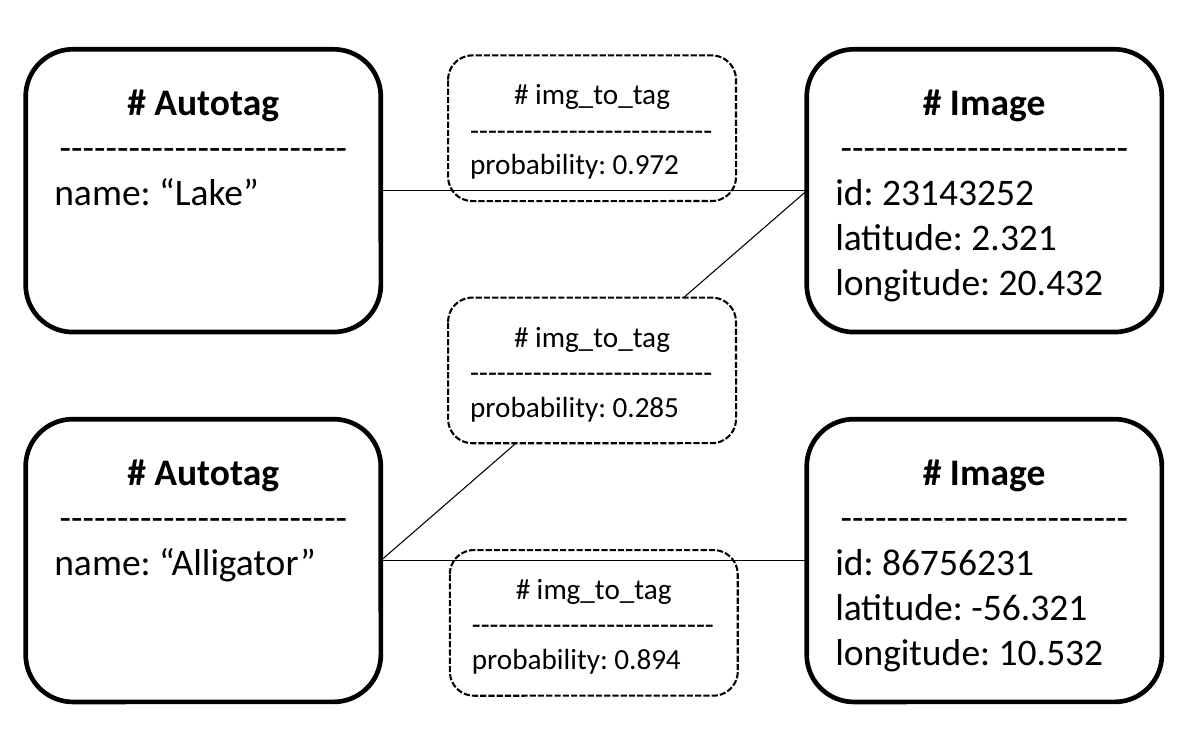

# Autotag
-------------------------
name: “Lake”

# Image
-------------------------
id: 23143252
latitude: 2.321
longitude: 20.432

# img_to_tag
---------------------------probability: 0.972

# img_to_tag
---------------------------probability: 0.285

# Autotag
-------------------------
name: “Alligator”

# Image
-------------------------
id: 86756231
latitude: -56.321
longitude: 10.532

# img_to_tag
---------------------------probability: 0.894